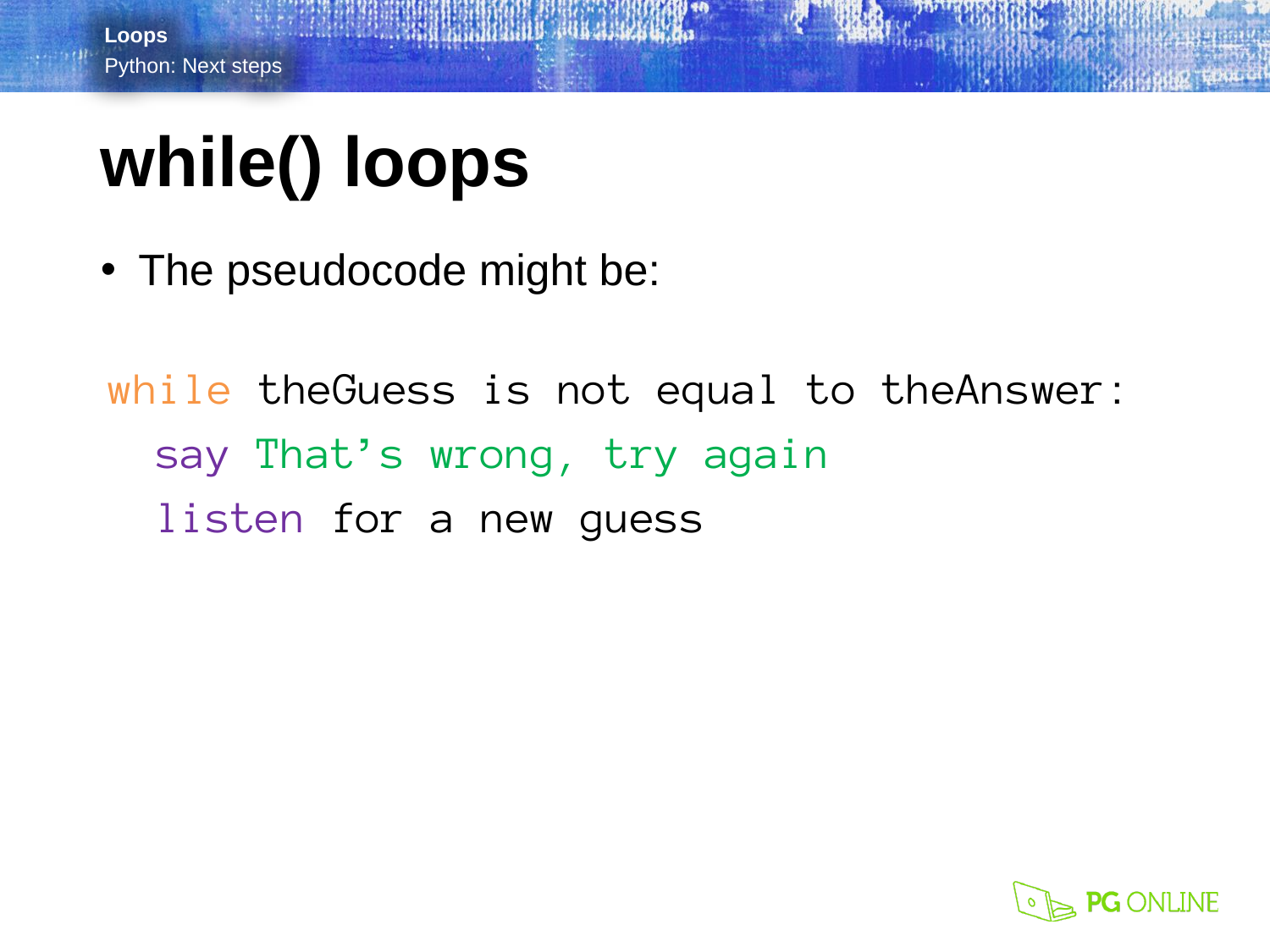

while() loops
The pseudocode might be:

while theGuess is not equal to theAnswer:
	say That’s wrong, try again
	listen for a new guess